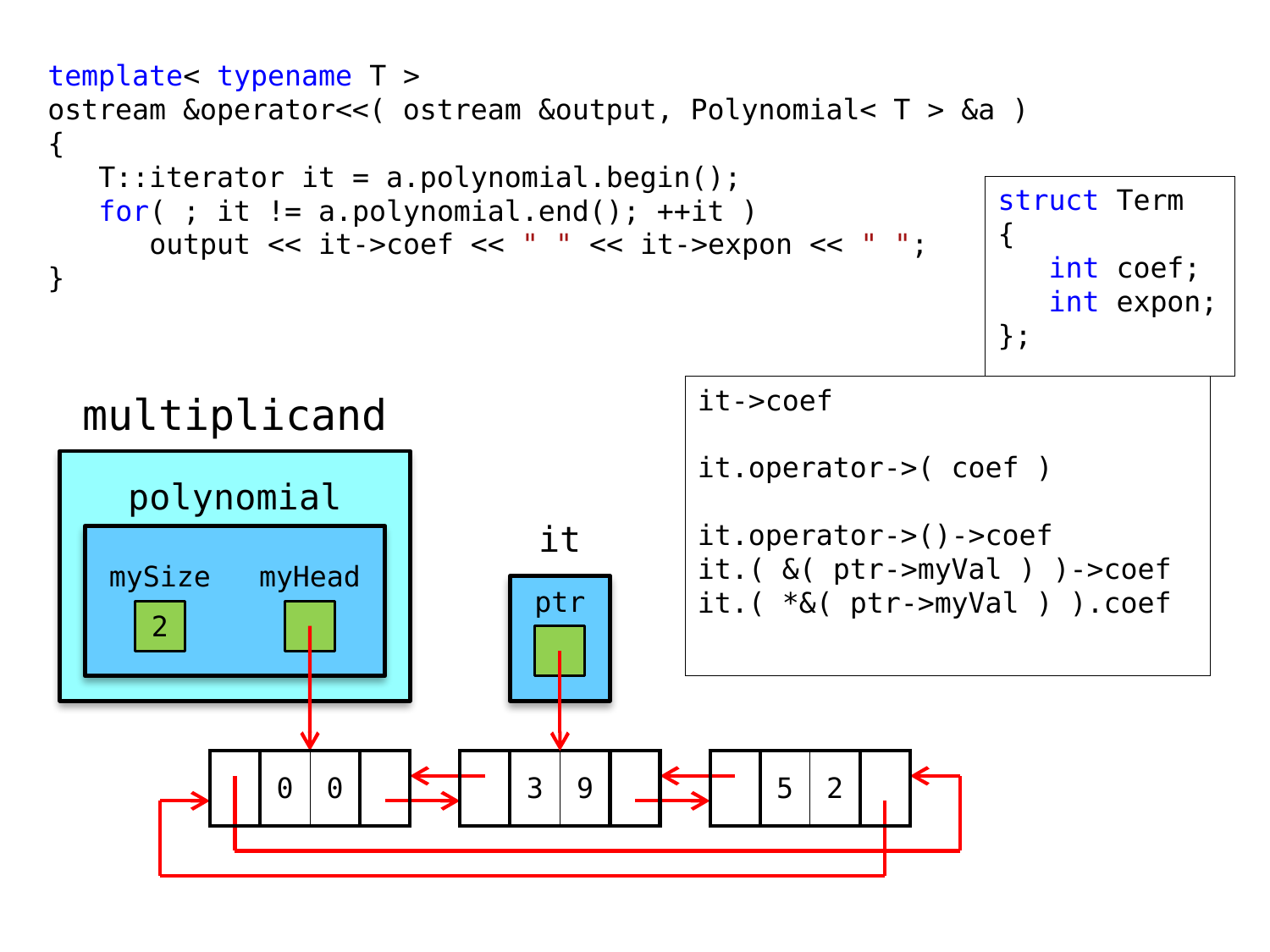

template< typename T >
ostream &operator<<( ostream &output, Polynomial< T > &a )
{
   T::iterator it = a.polynomial.begin();
   for( ; it != a.polynomial.end(); ++it )
      output << it->coef << " " << it->expon << " ";
}
struct Term
{
   int coef;
   int expon;
};

multiplicand
it->coef

it.operator->( coef )

it.operator->()->coef
it.( &( ptr->myVal ) )->coef
it.( *&( ptr->myVal ) ).coef

polynomial
it

mySize
myHead

ptr
2

|  | 0 | 0 |  |
| --- | --- | --- | --- |
|  | 3 | 9 |  |
| --- | --- | --- | --- |
|  | 5 | 2 |  |
| --- | --- | --- | --- |